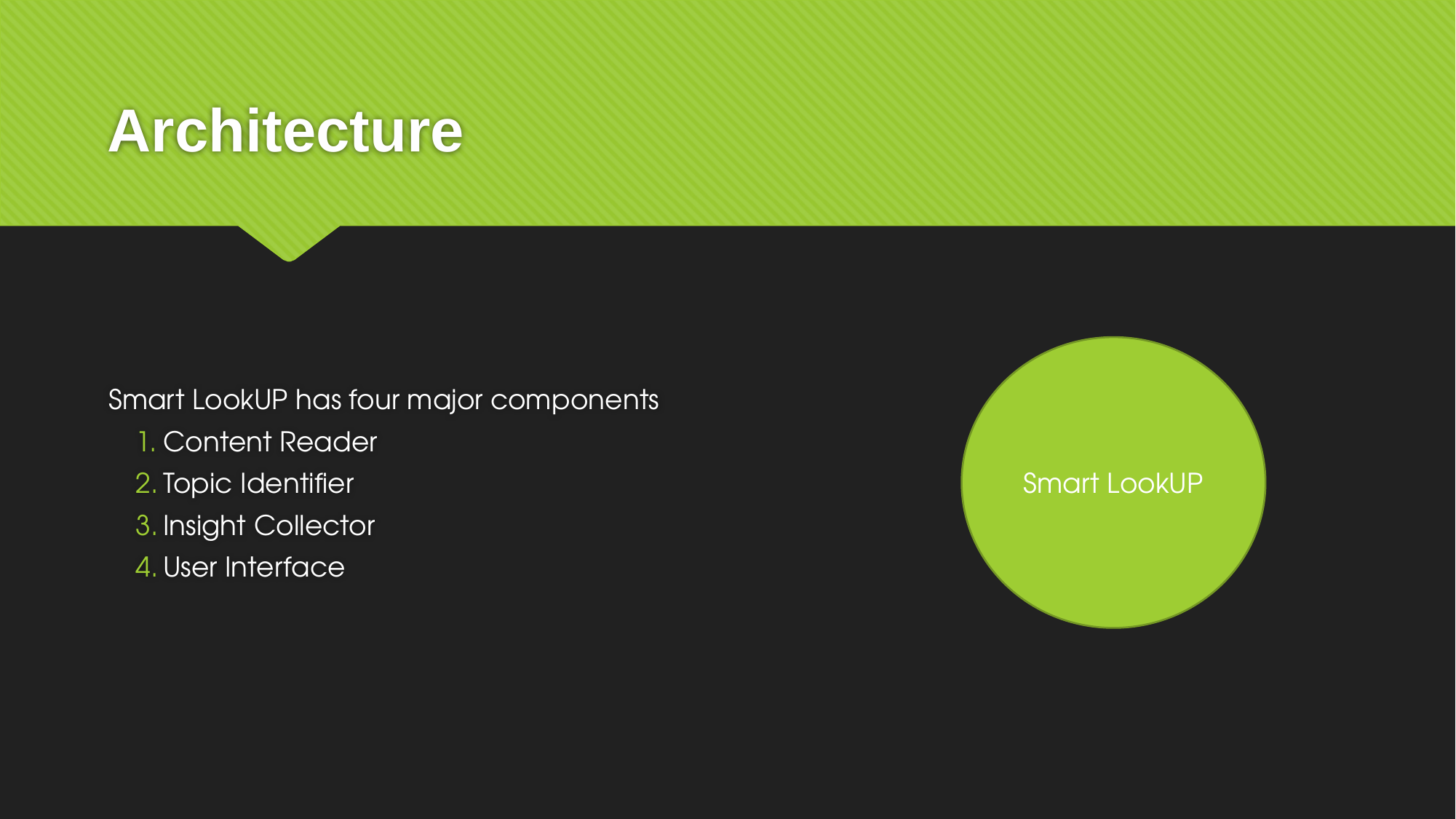

# Architecture
Smart LookUP has four major components
Content Reader
Topic Identifier
Insight Collector
User Interface
Smart LookUP